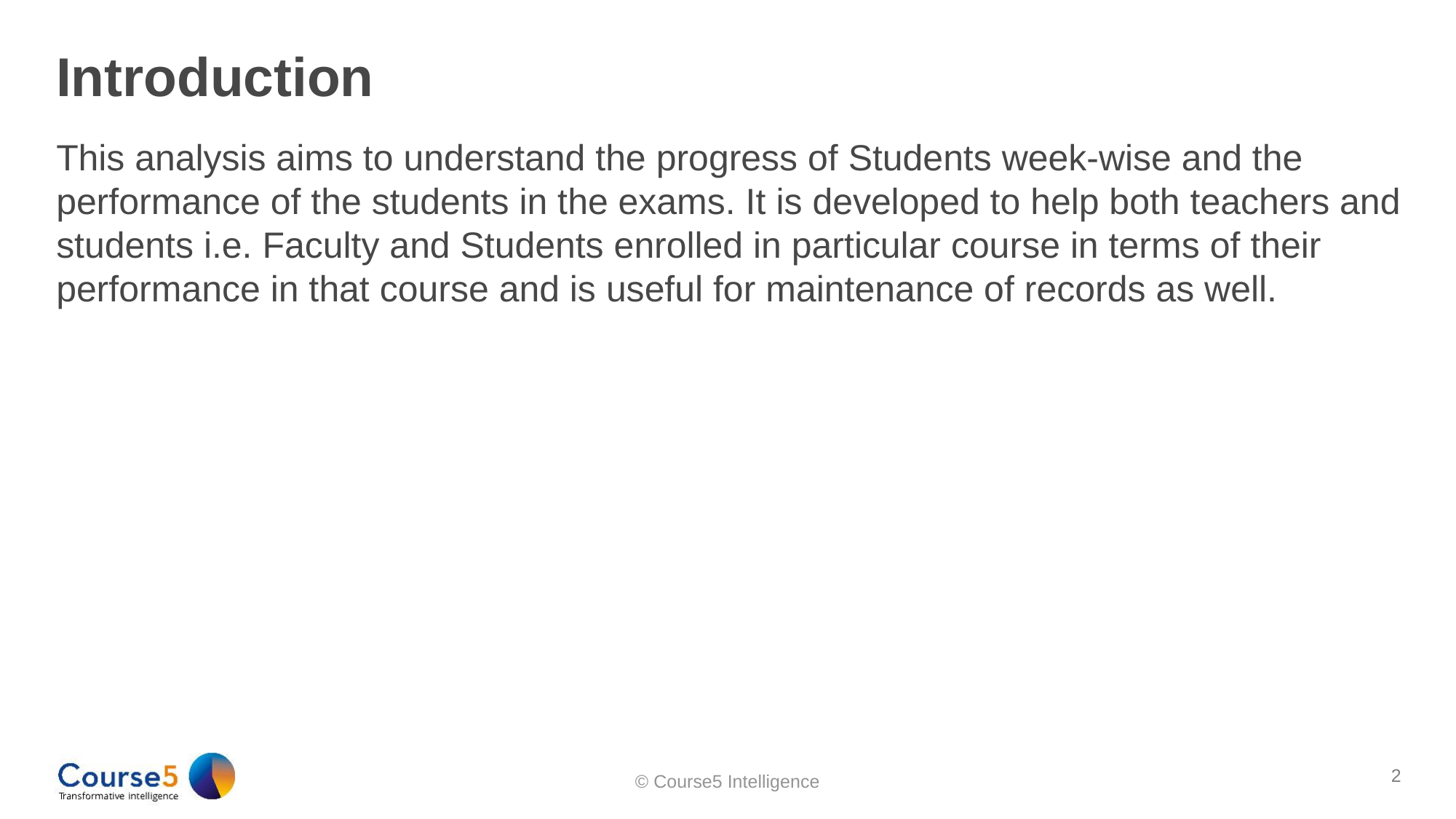

# Introduction
This analysis aims to understand the progress of Students week-wise and the  performance of the students in the exams. It is developed to help both teachers and students i.e. Faculty and Students enrolled in particular course in terms of their performance in that course and is useful for maintenance of records as well.
2
© Course5 Intelligence